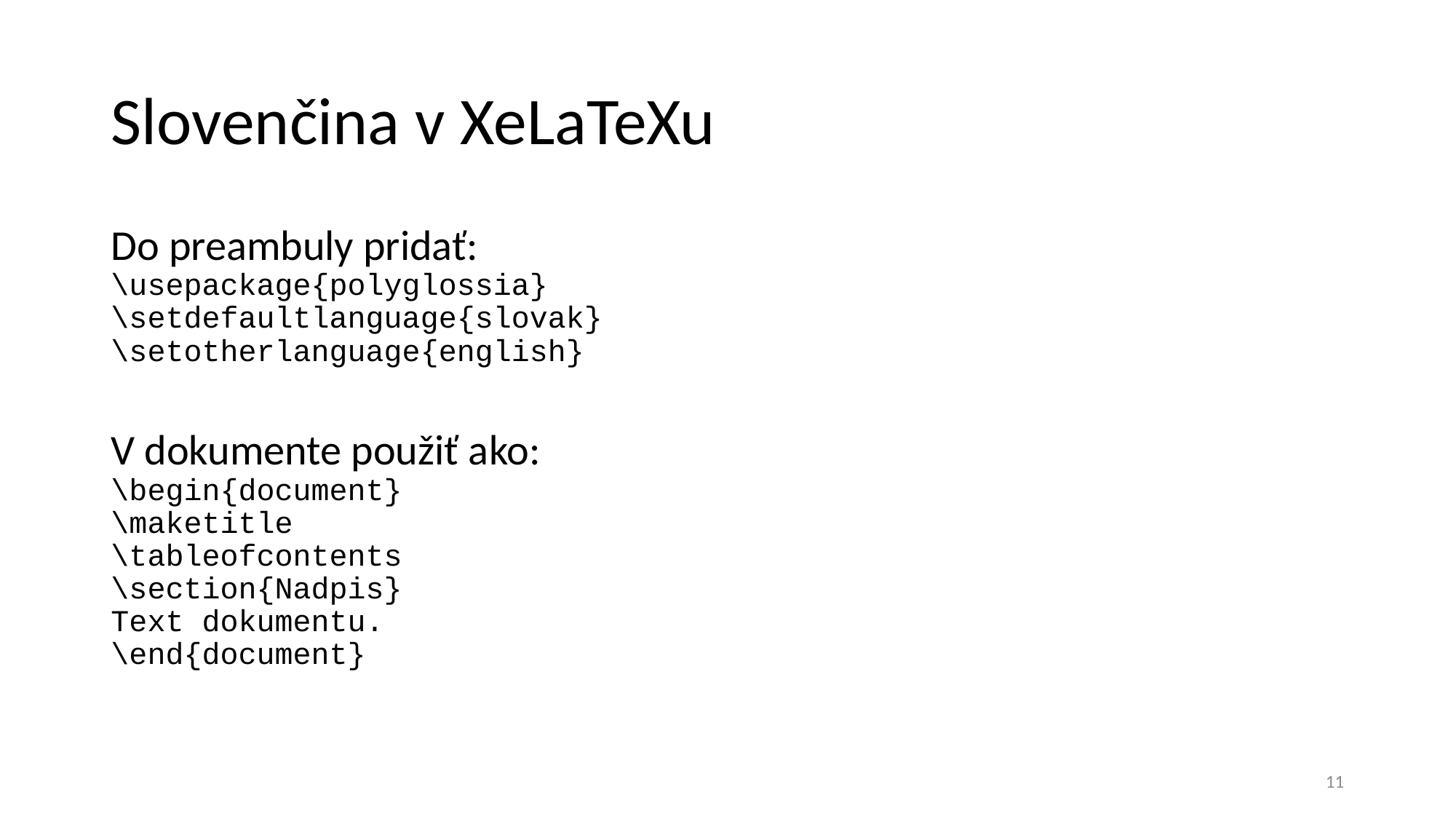

# Slovenčina v XeLaTeXu
Do preambuly pridať:
\usepackage{polyglossia}
\setdefaultlanguage{slovak}
\setotherlanguage{english}

V dokumente použiť ako:
\begin{document}
\maketitle
\tableofcontents
\section{Nadpis}
Text dokumentu.
\end{document}

11